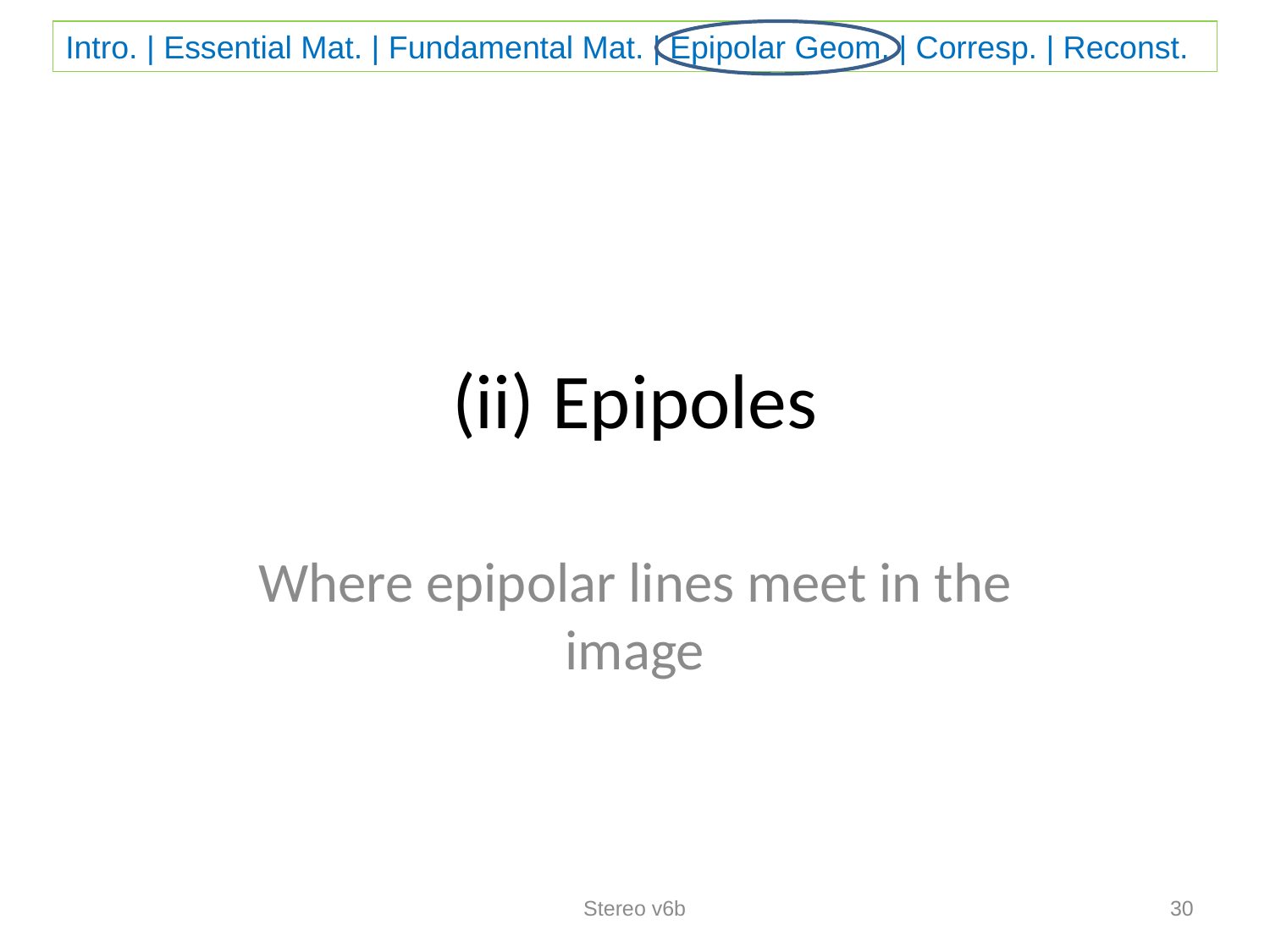

# (ii) Epipoles
Where epipolar lines meet in the image
Stereo v6b
30